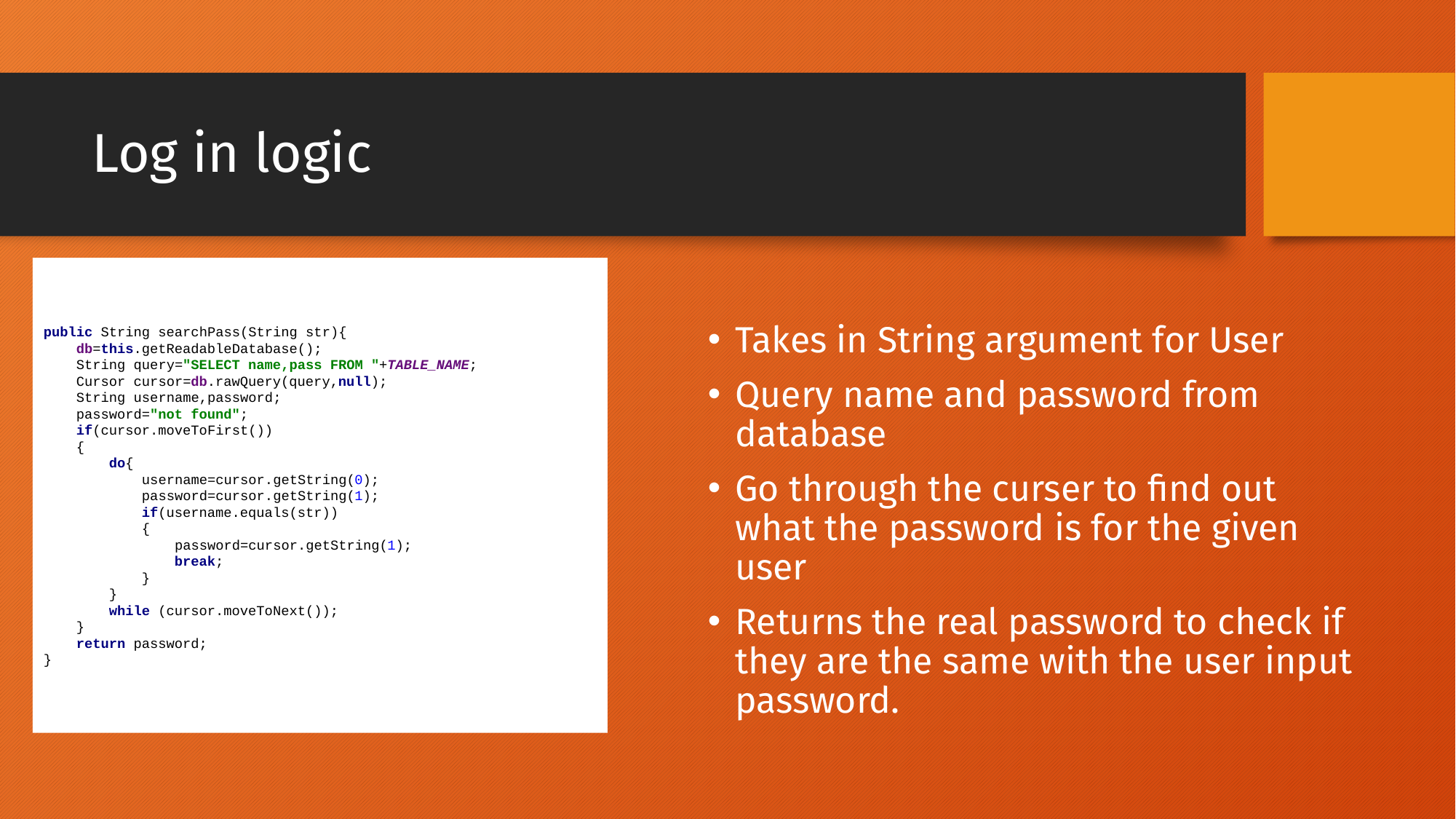

# Log in logic
public String searchPass(String str){
    db=this.getReadableDatabase();
    String query="SELECT name,pass FROM "+TABLE_NAME;
    Cursor cursor=db.rawQuery(query,null);
    String username,password;
    password="not found";
    if(cursor.moveToFirst())
    {
        do{
            username=cursor.getString(0);
            password=cursor.getString(1);
            if(username.equals(str))
            {
                password=cursor.getString(1);
                break;
            }
        }
        while (cursor.moveToNext());
    }
    return password;
}
Takes in String argument for User
Query name and password from database
Go through the curser to find out what the password is for the given user
Returns the real password to check if they are the same with the user input password.